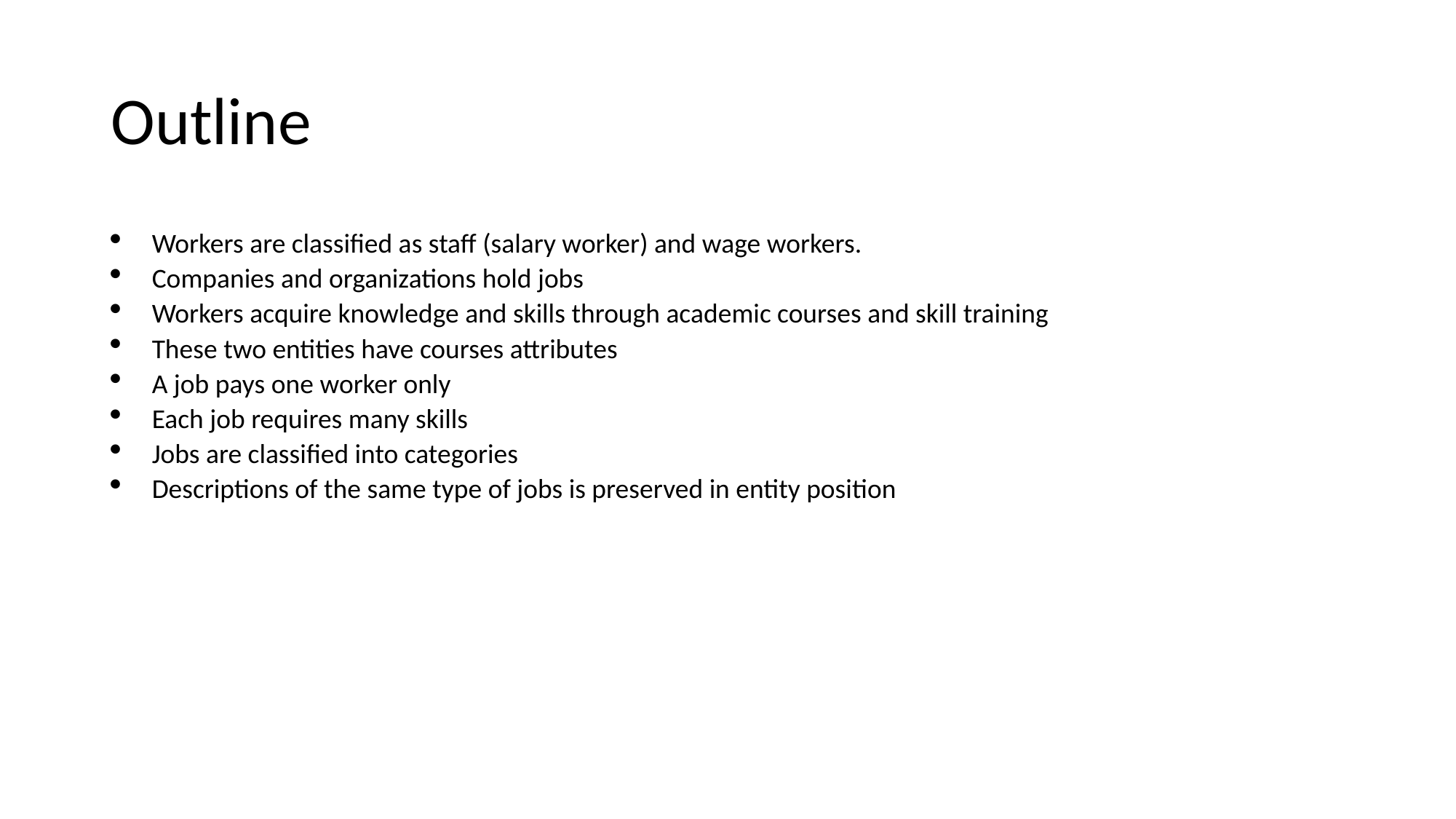

# Outline
Workers are classified as staff (salary worker) and wage workers.
Companies and organizations hold jobs
Workers acquire knowledge and skills through academic courses and skill training
These two entities have courses attributes
A job pays one worker only
Each job requires many skills
Jobs are classified into categories
Descriptions of the same type of jobs is preserved in entity position